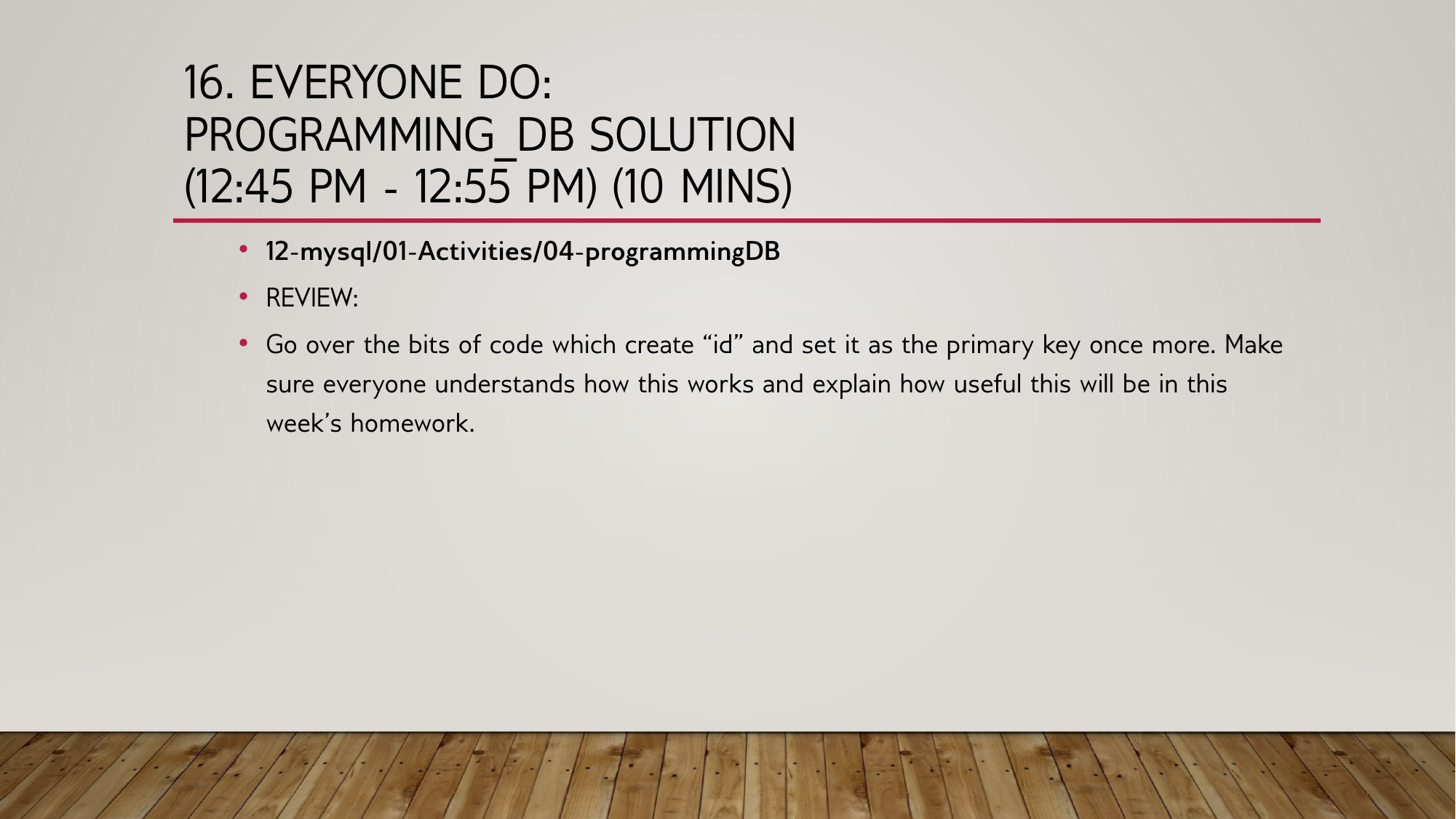

# 16. Everyone Do: programming_db Solution (12:45 PM - 12:55 PM) (10 mins)
12-mysql/01-Activities/04-programmingDB
REVIEW:
Go over the bits of code which create “id” and set it as the primary key once more. Make sure everyone understands how this works and explain how useful this will be in this week’s homework.